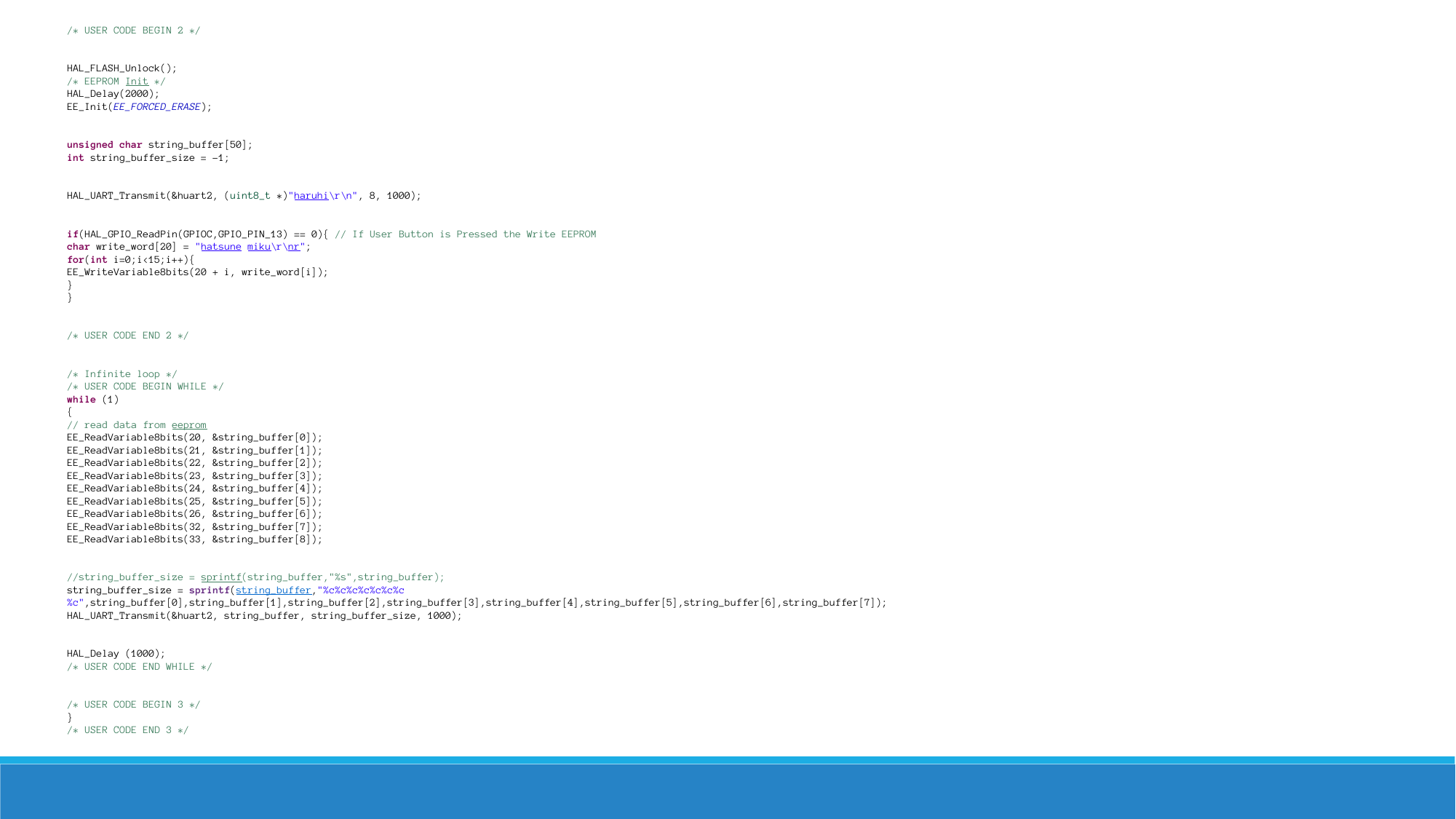

/* USER CODE BEGIN 2 */

HAL_FLASH_Unlock();
/* EEPROM Init */
HAL_Delay(2000);
EE_Init(EE_FORCED_ERASE);

unsigned char string_buffer[50];
int string_buffer_size = -1;

HAL_UART_Transmit(&huart2, (uint8_t *)"haruhi\r\n", 8, 1000);

if(HAL_GPIO_ReadPin(GPIOC,GPIO_PIN_13) == 0){ // If User Button is Pressed the Write EEPROM
char write_word[20] = "hatsune miku\r\nr";
for(int i=0;i<15;i++){
EE_WriteVariable8bits(20 + i, write_word[i]);
}
}

/* USER CODE END 2 */

/* Infinite loop */
/* USER CODE BEGIN WHILE */
while (1)
{
// read data from eeprom
EE_ReadVariable8bits(20, &string_buffer[0]);
EE_ReadVariable8bits(21, &string_buffer[1]);
EE_ReadVariable8bits(22, &string_buffer[2]);
EE_ReadVariable8bits(23, &string_buffer[3]);
EE_ReadVariable8bits(24, &string_buffer[4]);
EE_ReadVariable8bits(25, &string_buffer[5]);
EE_ReadVariable8bits(26, &string_buffer[6]);
EE_ReadVariable8bits(32, &string_buffer[7]);
EE_ReadVariable8bits(33, &string_buffer[8]);

//string_buffer_size = sprintf(string_buffer,"%s",string_buffer);
string_buffer_size = sprintf(string_buffer,"%c%c%c%c%c%c%c%c",string_buffer[0],string_buffer[1],string_buffer[2],string_buffer[3],string_buffer[4],string_buffer[5],string_buffer[6],string_buffer[7]);
HAL_UART_Transmit(&huart2, string_buffer, string_buffer_size, 1000);

HAL_Delay (1000);
/* USER CODE END WHILE */

/* USER CODE BEGIN 3 */
}
/* USER CODE END 3 */